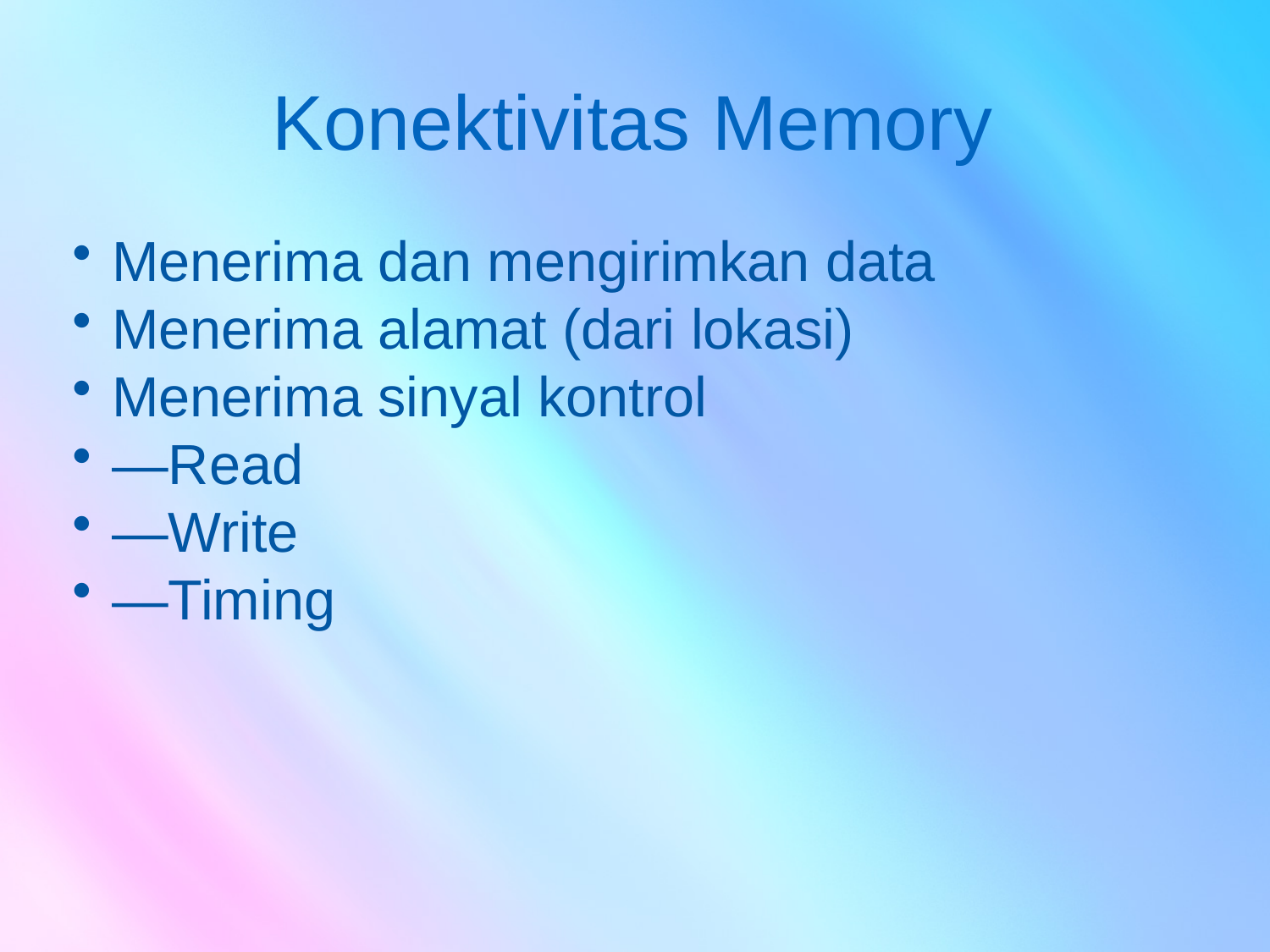

# Konektivitas Memory
Menerima dan mengirimkan data
Menerima alamat (dari lokasi)
Menerima sinyal kontrol
—Read
—Write
—Timing